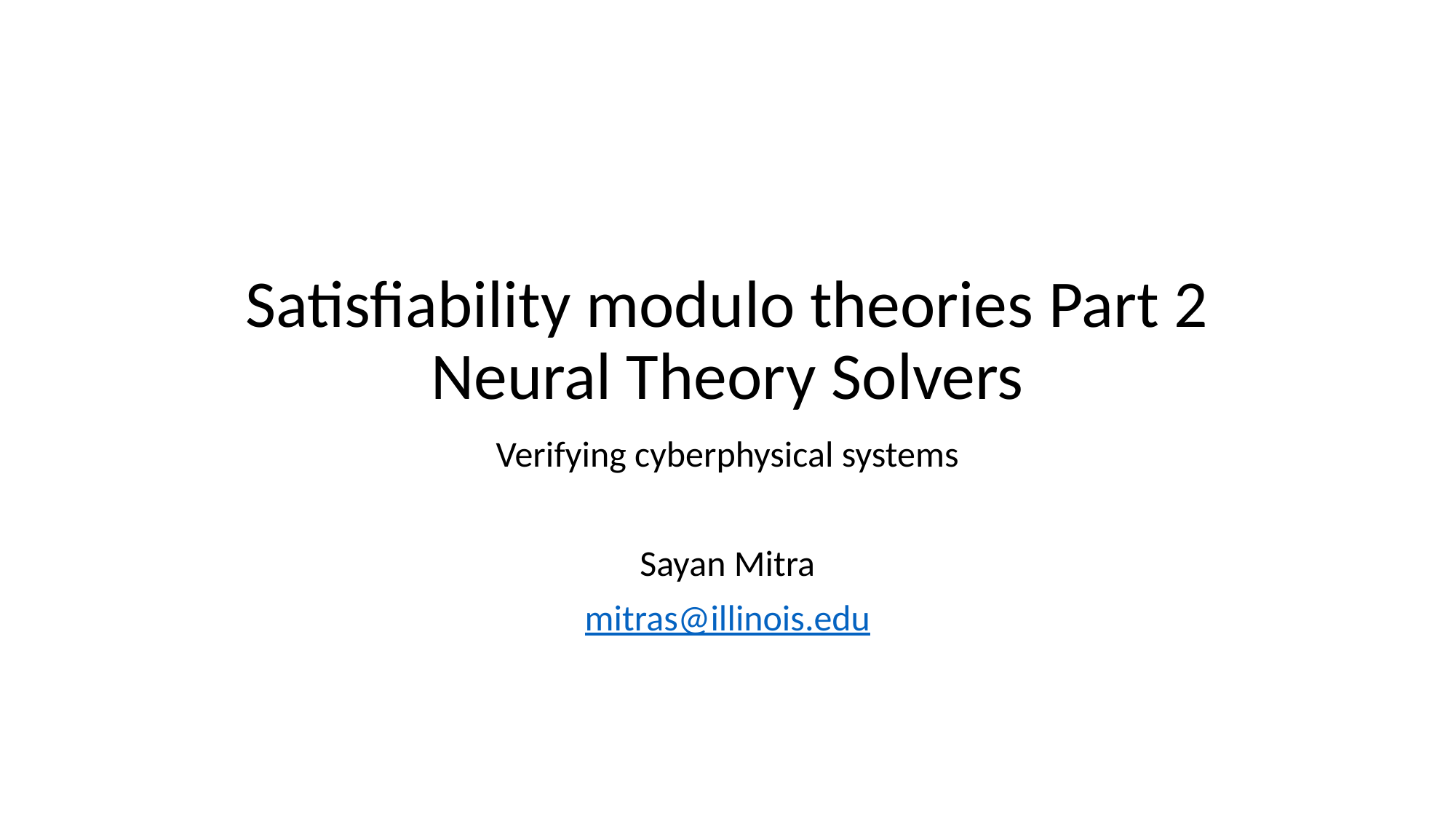

# Satisfiability modulo theories Part 2 Neural Theory Solvers
Verifying cyberphysical systems

Sayan Mitra
mitras@illinois.edu